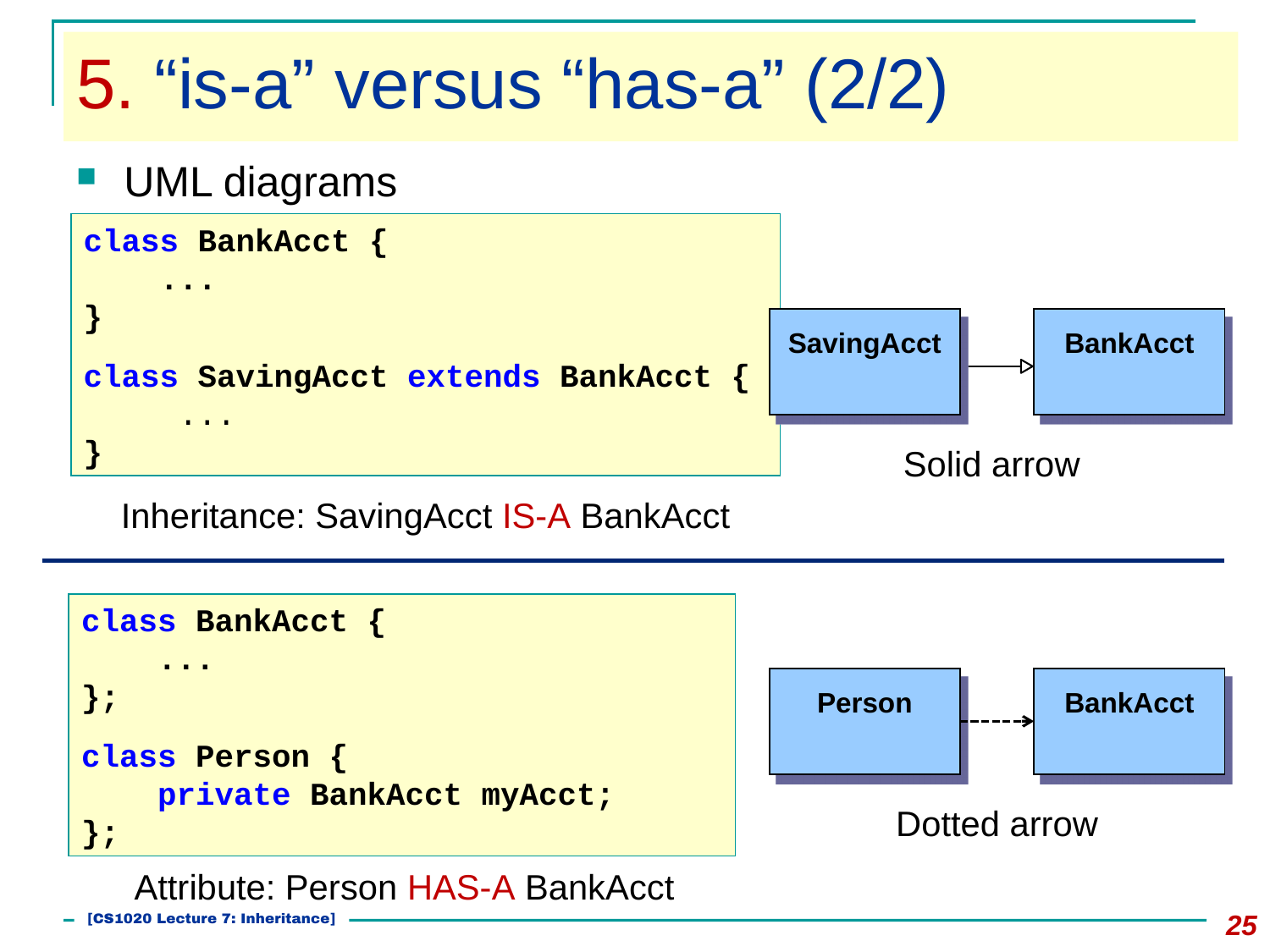

# 5. “is-a” versus “has-a” (2/2)
UML diagrams
class BankAcct {
    ...
}

class SavingAcct extends BankAcct {
     ...
}
Inheritance: SavingAcct IS-A BankAcct

SavingAcct

BankAcct

Solid arrow
class BankAcct {
    ...
};

class Person {
    private BankAcct myAcct;
};
Attribute: Person HAS-A BankAcct

Person

BankAcct
Dotted arrow
25
[CS1020 Lecture 7: Inheritance]